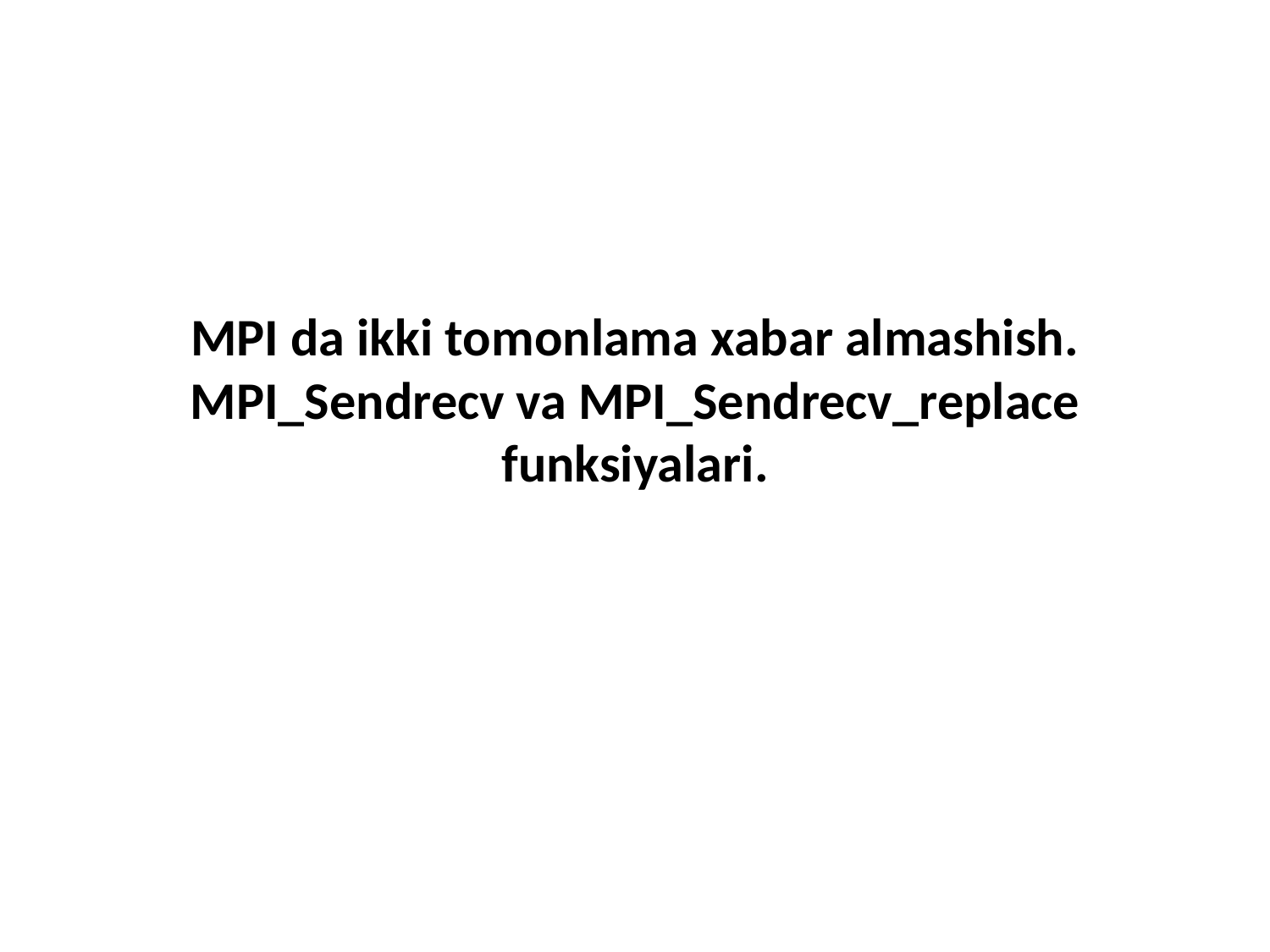

# MPI da ikki tomonlama xabar almashish. MPI_Sendrecv va MPI_Sendrecv_replace funksiyalari.